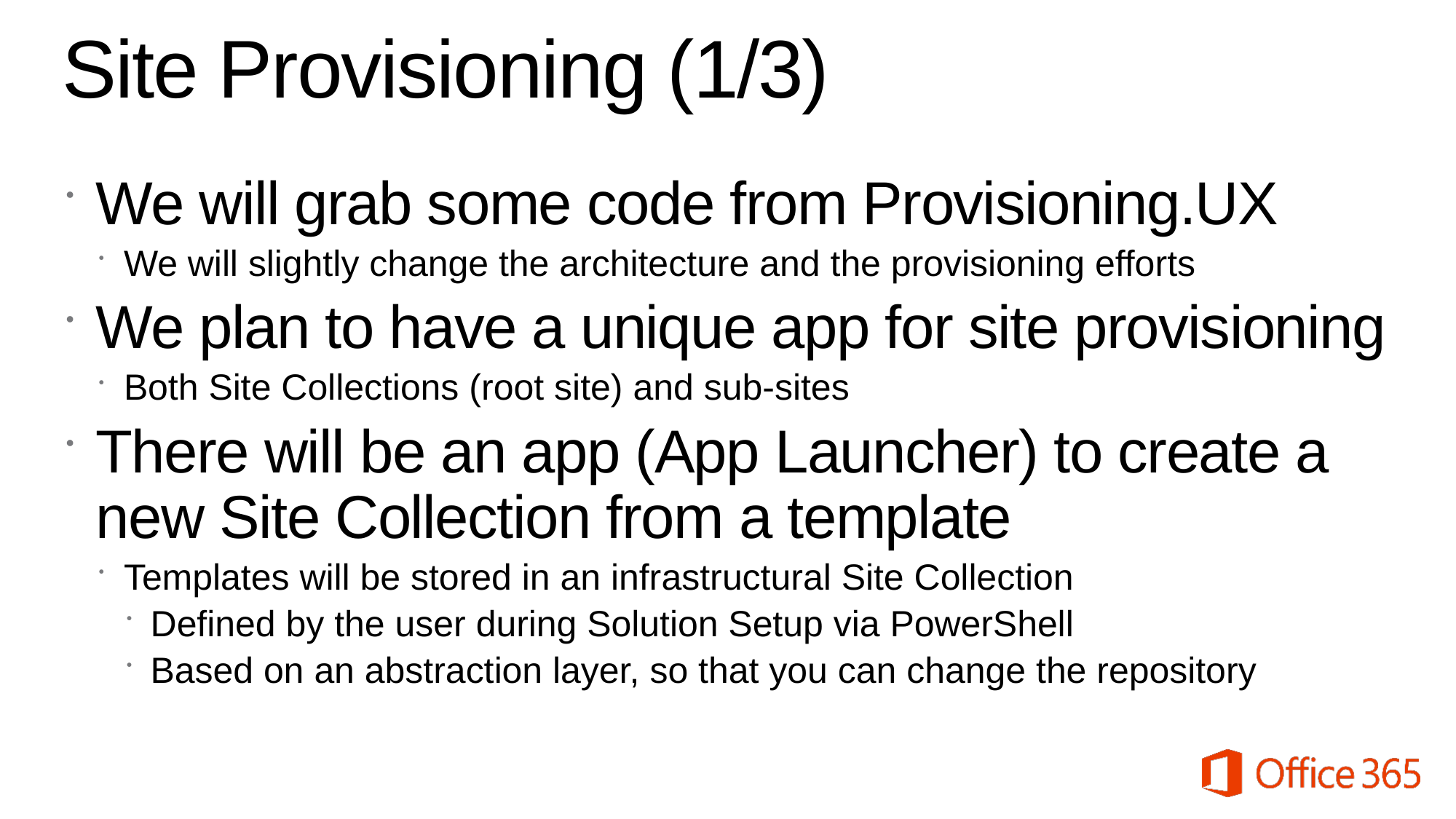

# Site Provisioning (1/3)
We will grab some code from Provisioning.UX
We will slightly change the architecture and the provisioning efforts
We plan to have a unique app for site provisioning
Both Site Collections (root site) and sub-sites
There will be an app (App Launcher) to create a new Site Collection from a template
Templates will be stored in an infrastructural Site Collection
Defined by the user during Solution Setup via PowerShell
Based on an abstraction layer, so that you can change the repository